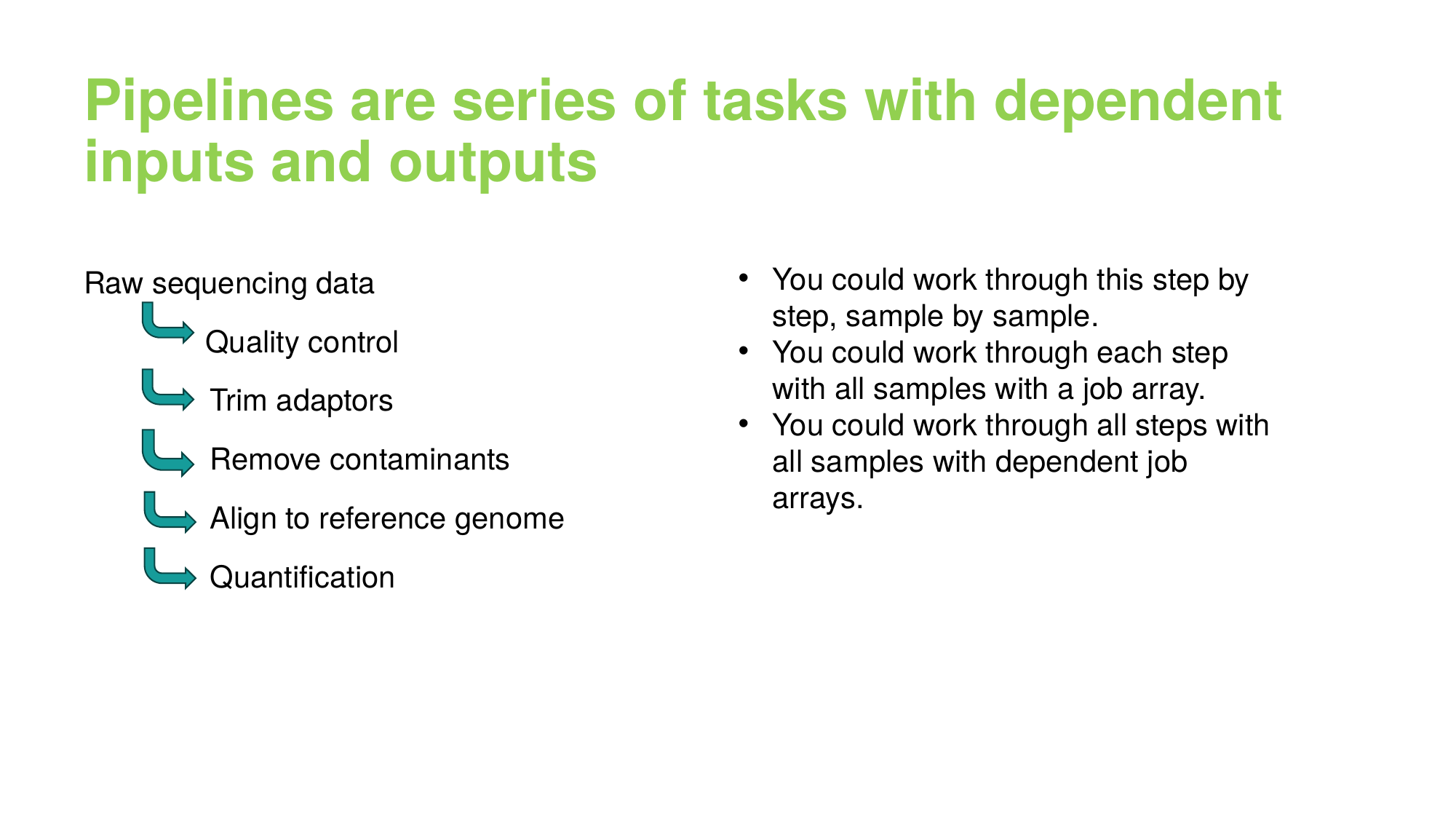

# Pipelines are series of tasks with dependent inputs and outputs
Raw sequencing data
    Quality control
  	  Trim adaptors
   	  Remove contaminants
	  Align to reference genome
	  Quantification

You could work through this step by step, sample by sample.
You could work through each step with all samples with a job array.
You could work through all steps with all samples with dependent job arrays.